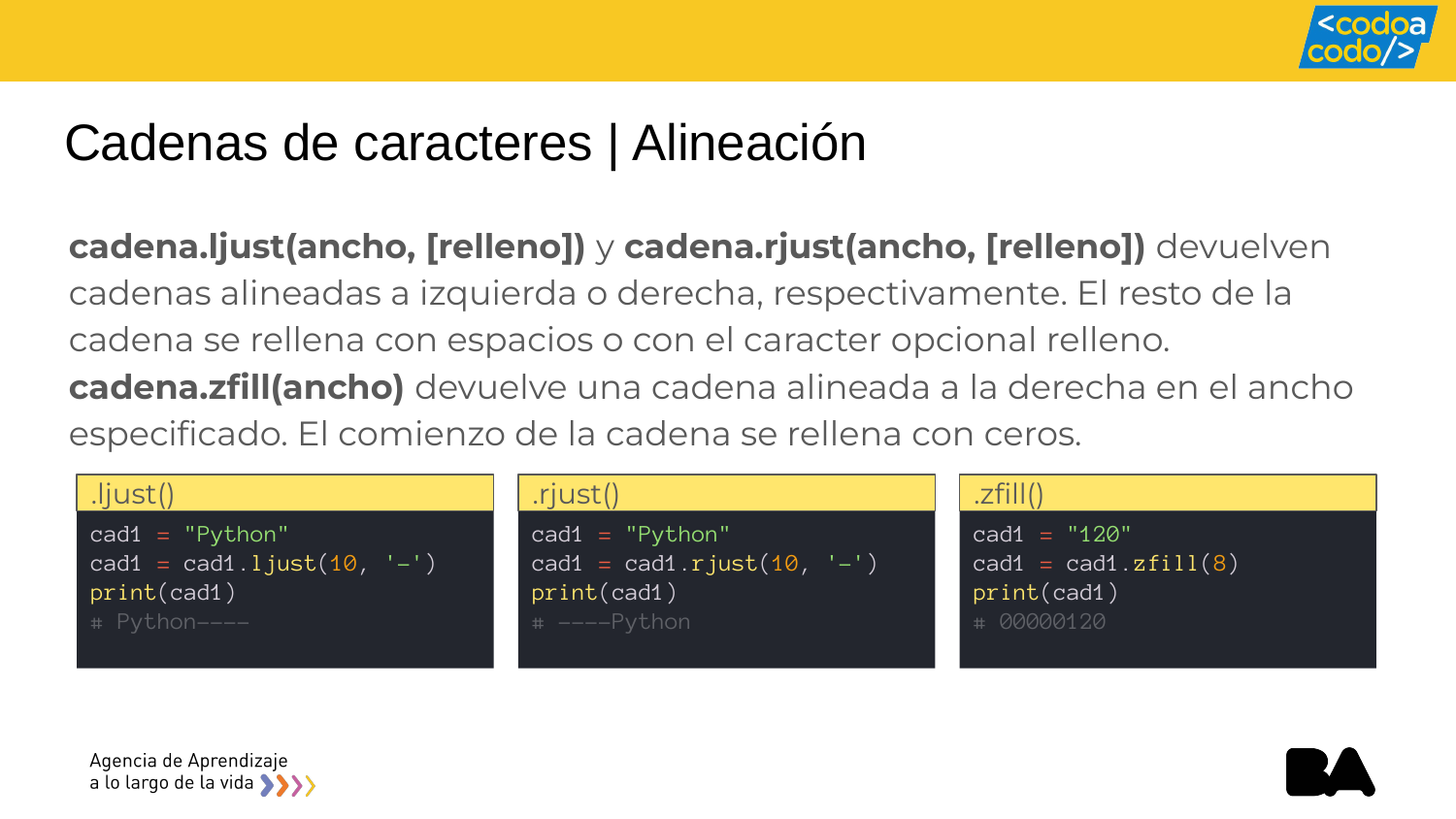

# Cadenas de caracteres | Alineación
cadena.ljust(ancho, [relleno]) y cadena.rjust(ancho, [relleno]) devuelven cadenas alineadas a izquierda o derecha, respectivamente. El resto de la cadena se rellena con espacios o con el caracter opcional relleno. cadena.zfill(ancho) devuelve una cadena alineada a la derecha en el ancho especificado. El comienzo de la cadena se rellena con ceros.

.ljust()
.rjust()
.zfill()
cad1 = "120"
cad1 = cad1.zfill(8)
print(cad1)
# 00000120

cad1 = "Python"
cad1 = cad1.ljust(10, '-')
print(cad1)
# Python----

cad1 = "Python"
cad1 = cad1.rjust(10, '-')
print(cad1)
# ----Python